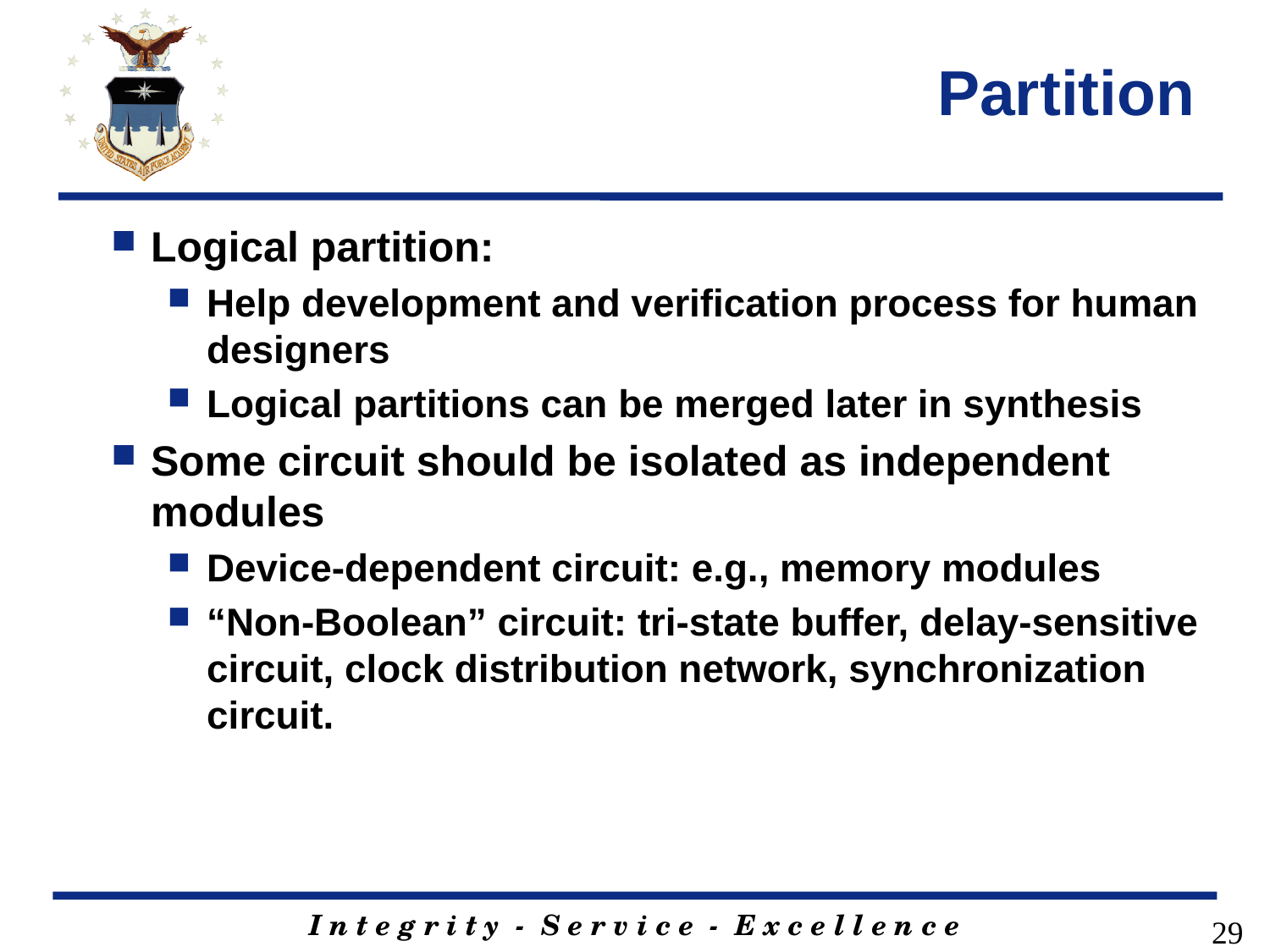

# Partition
Logical partition:
Help development and verification process for human designers
Logical partitions can be merged later in synthesis
Some circuit should be isolated as independent modules
Device-dependent circuit: e.g., memory modules
“Non-Boolean” circuit: tri-state buffer, delay-sensitive circuit, clock distribution network, synchronization circuit.

29